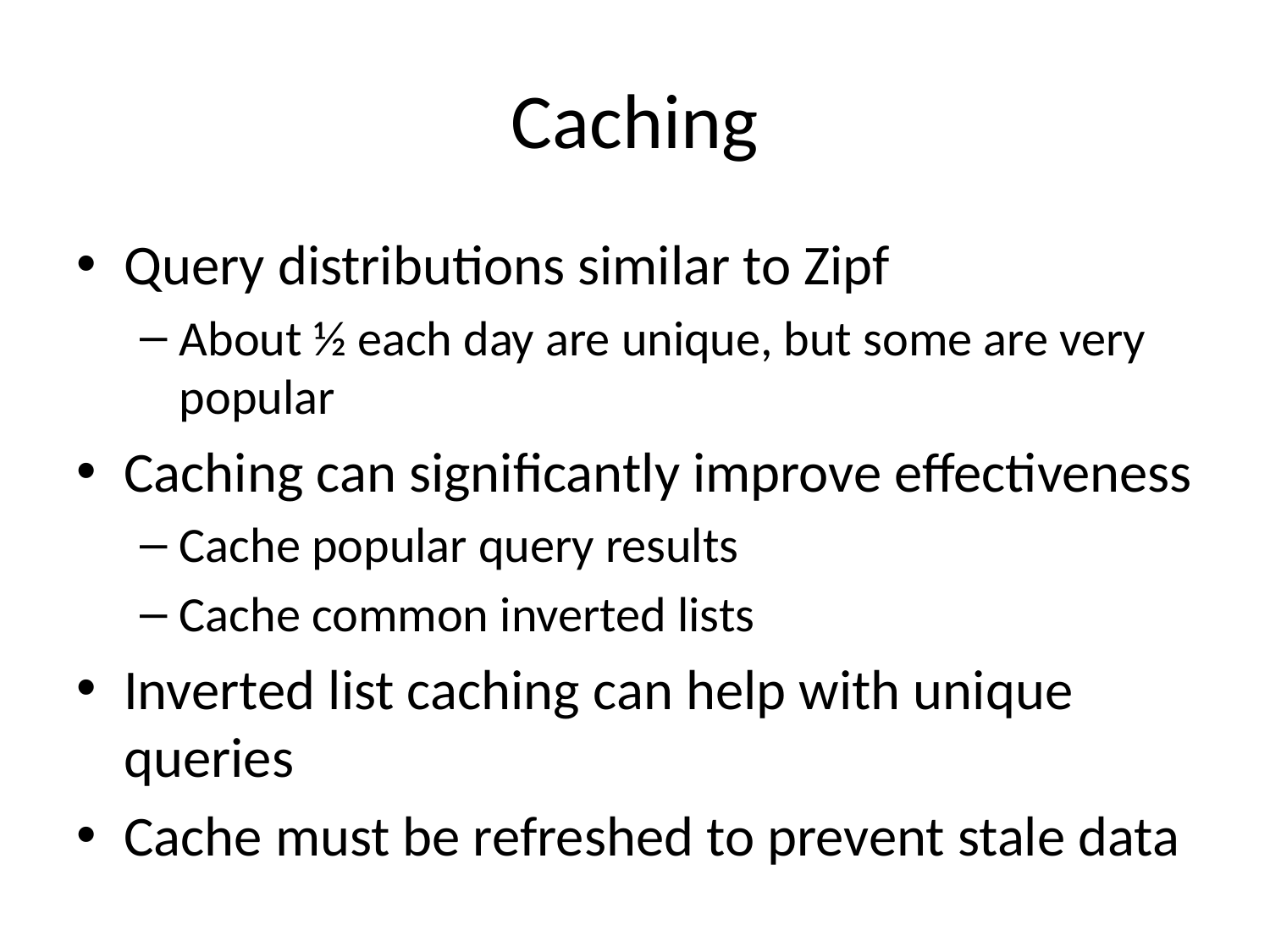

# Caching
Query distributions similar to Zipf
About ½ each day are unique, but some are very popular
Caching can significantly improve effectiveness
Cache popular query results
Cache common inverted lists
Inverted list caching can help with unique queries
Cache must be refreshed to prevent stale data